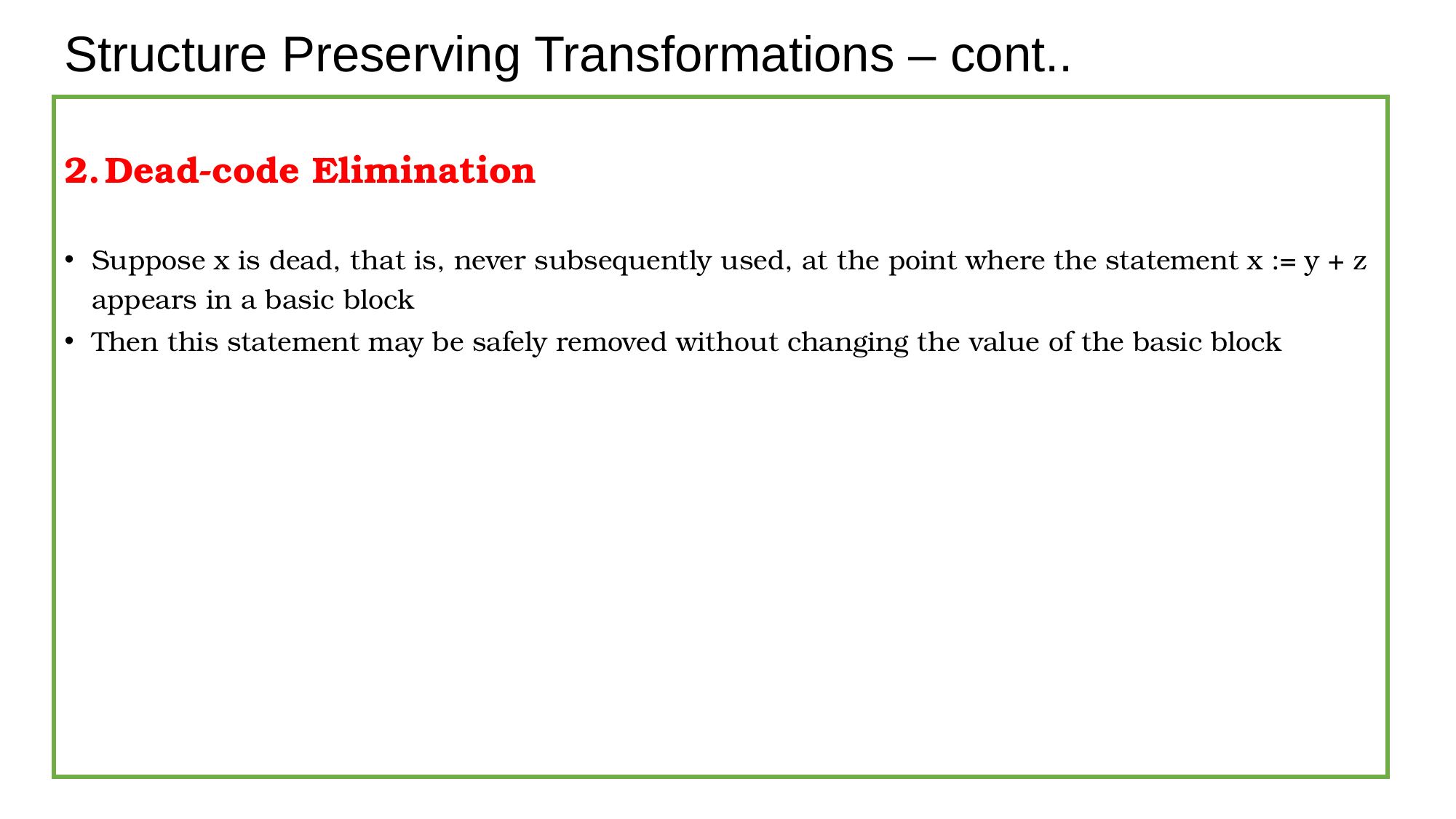

# Structure Preserving Transformations – cont..

Dead-code Elimination

Suppose x is dead, that is, never subsequently used, at the point where the statement x := y + z appears in a basic block
Then this statement may be safely removed without changing the value of the basic block